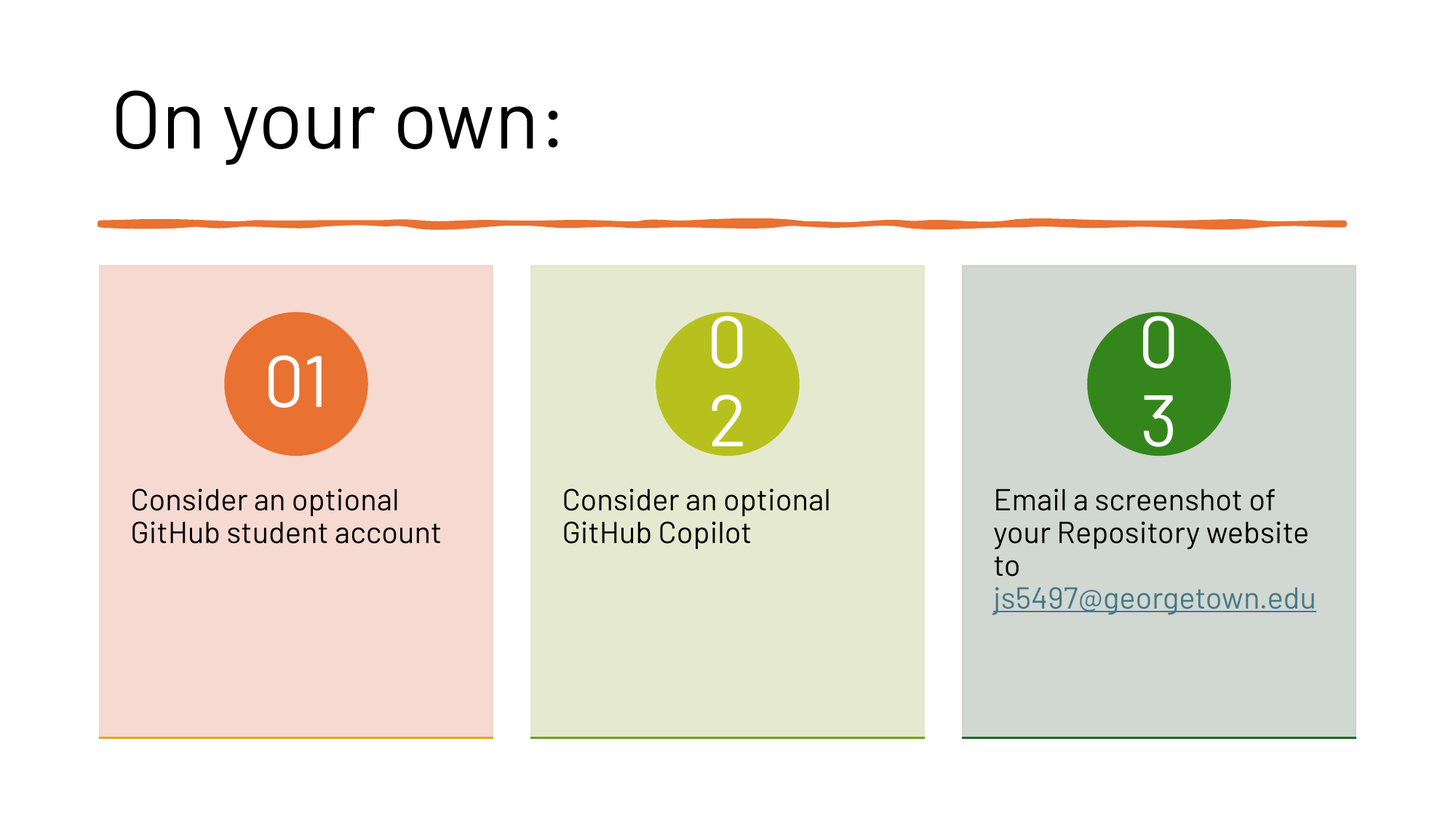

# On your own:

Consider an optional GitHub student account
01
Consider an optional GitHub Copilot
02
Email a screenshot of your Repository website to js5497@georgetown.edu
03